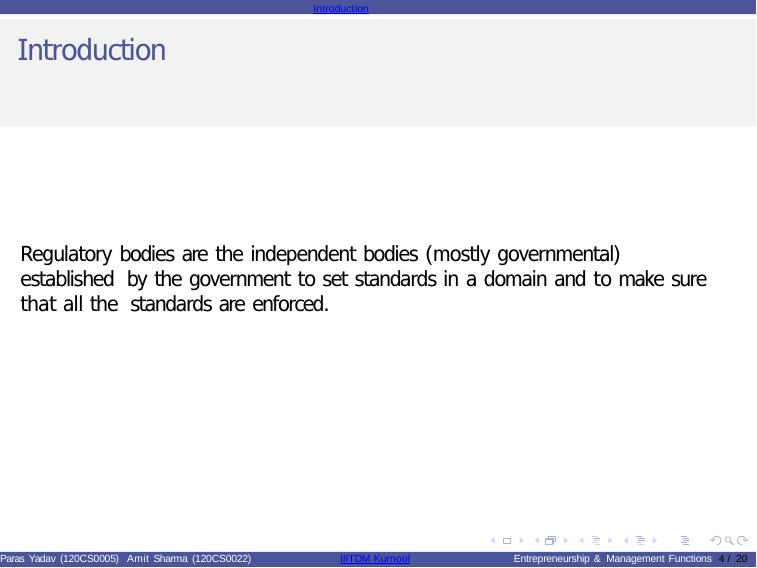

Introduction
# Introduction
Regulatory bodies are the independent bodies (mostly governmental) established  by the government to set standards in a domain and to make sure that all the  standards are enforced.

Paras Yadav (120CS0005) Amit Sharma (120CS0022)
IIITDM Kurnool
Entrepreneurship & Management Functions 4 / 20